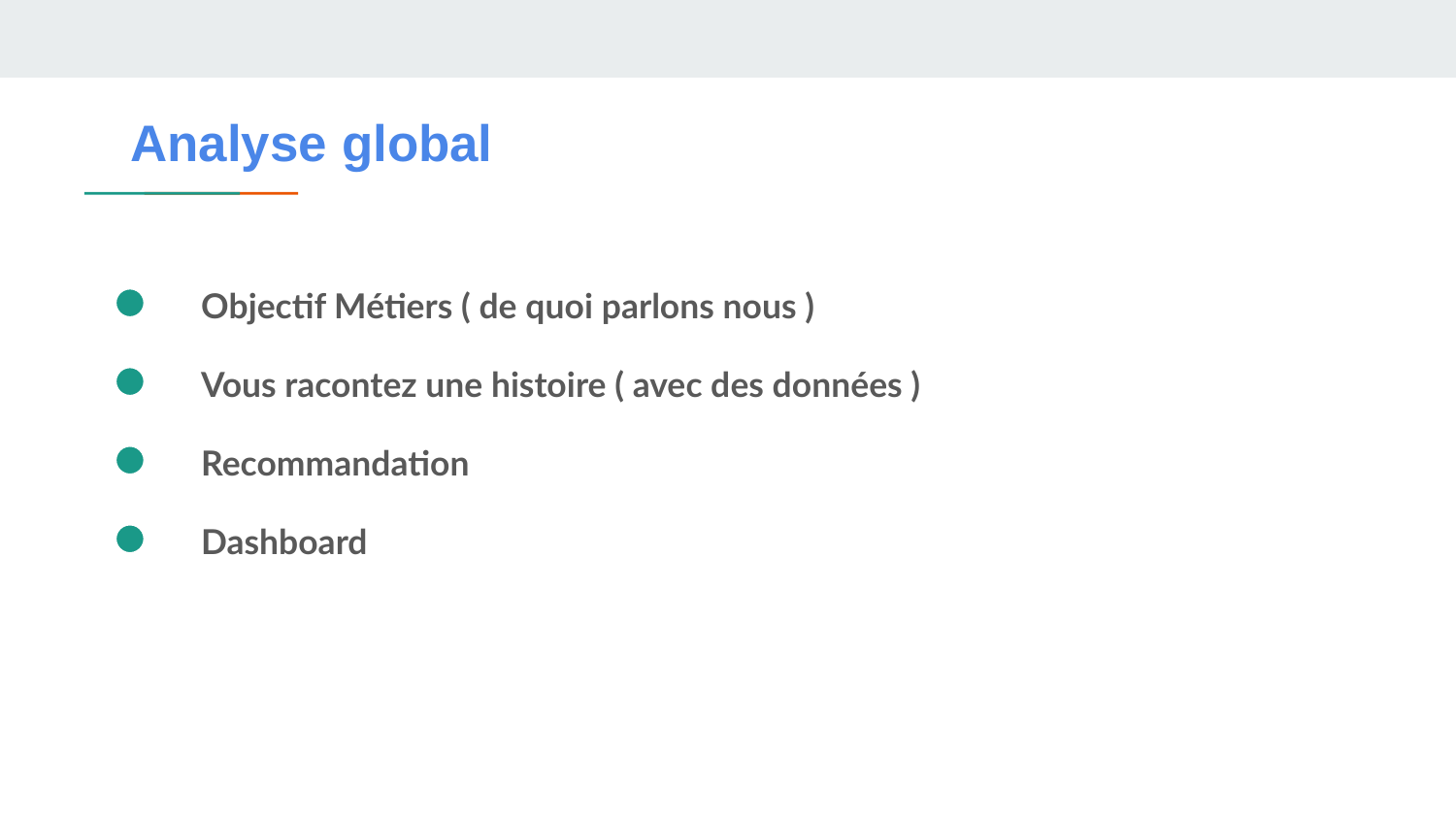

# Analyse global
Objectif Métiers ( de quoi parlons nous )

Vous racontez une histoire ( avec des données )

Recommandation

Dashboard